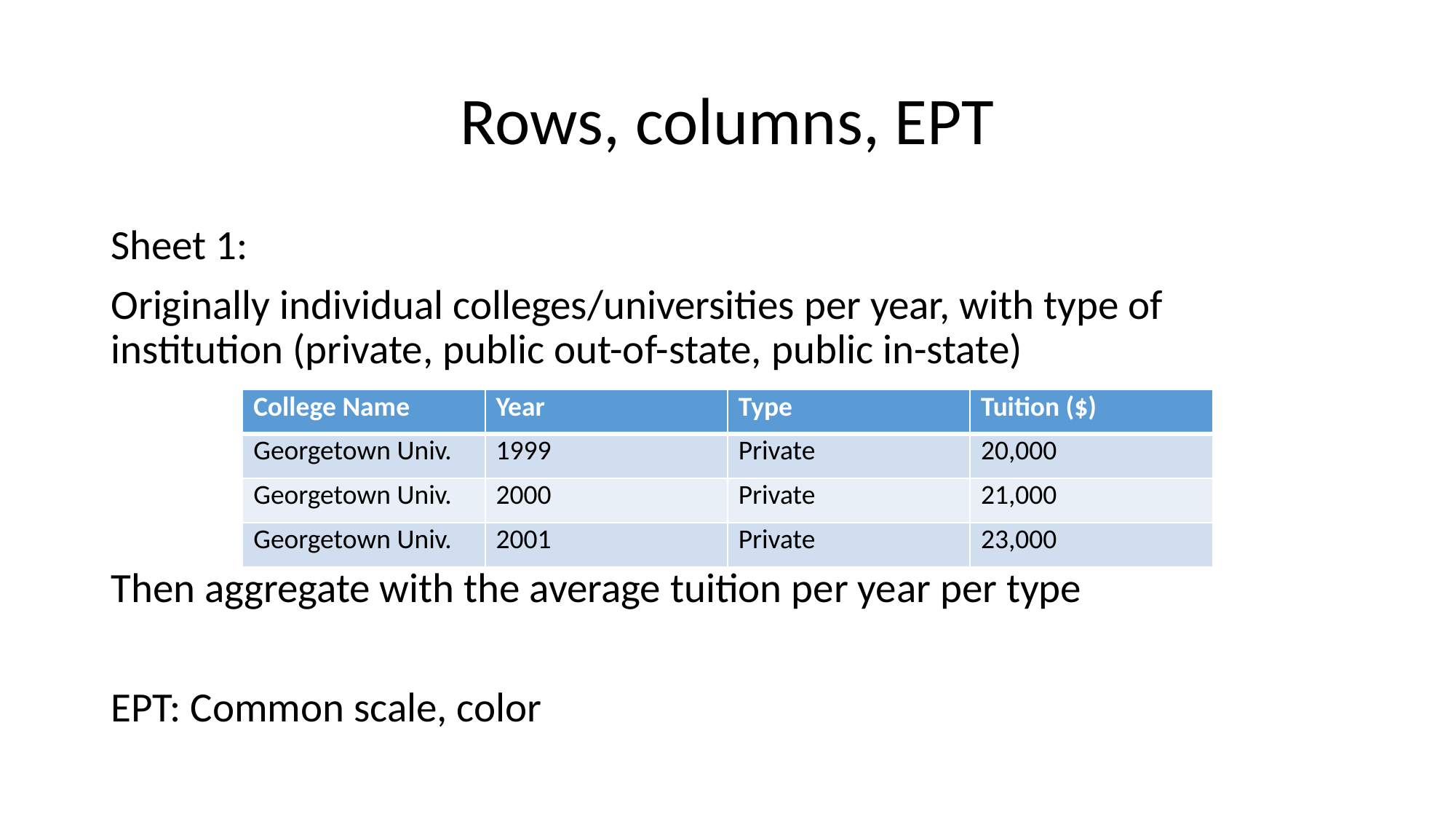

# Rows, columns, EPT
Sheet 1:
Originally individual colleges/universities per year, with type of institution (private, public out-of-state, public in-state)

Then aggregate with the average tuition per year per type

EPT: Common scale, color
| College Name | Year | Type | Tuition ($) |
| --- | --- | --- | --- |
| Georgetown Univ. | 1999 | Private | 20,000 |
| Georgetown Univ. | 2000 | Private | 21,000 |
| Georgetown Univ. | 2001 | Private | 23,000 |